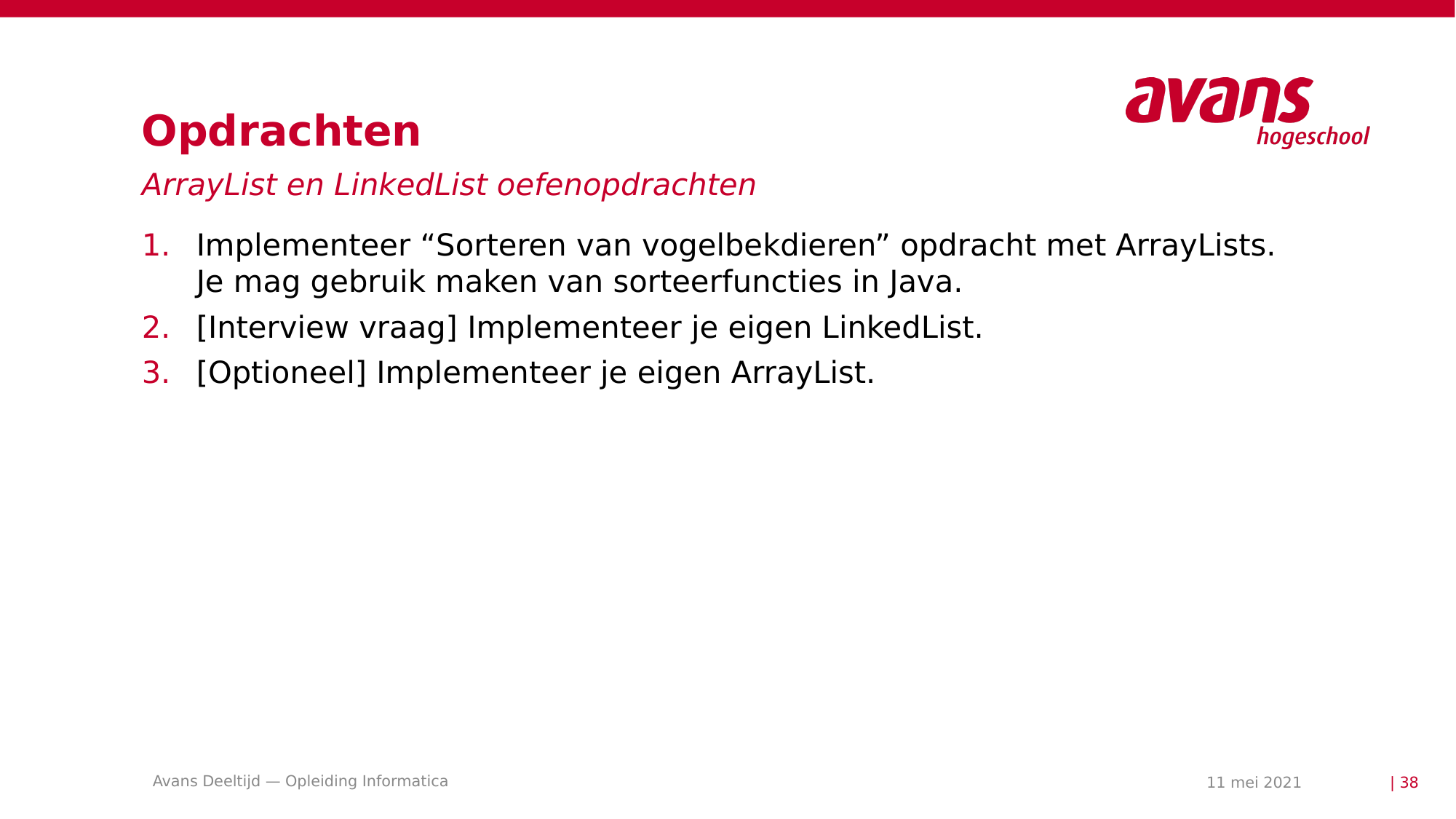

# Opdrachten
ArrayList en LinkedList oefenopdrachten
Implementeer “Sorteren van vogelbekdieren” opdracht met ArrayLists. Je mag gebruik maken van sorteerfuncties in Java.
[Interview vraag] Implementeer je eigen LinkedList.
[Optioneel] Implementeer je eigen ArrayList.
Avans Deeltijd — Opleiding Informatica
11 mei 2021
| 38